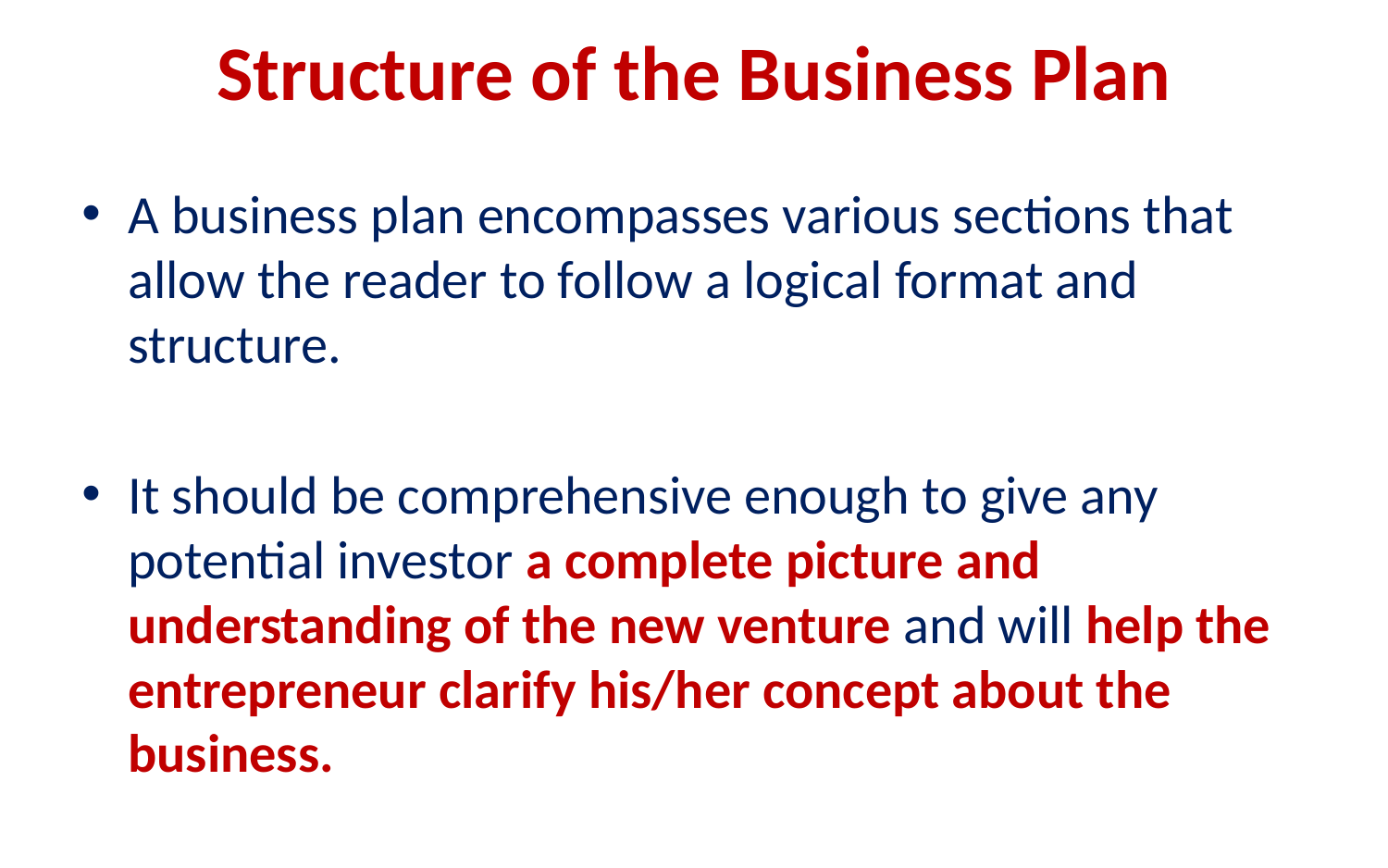

# Structure of the Business Plan

A business plan encompasses various sections that allow the reader to follow a logical format and structure.

It should be comprehensive enough to give any potential investor a complete picture and understanding of the new venture and will help the entrepreneur clarify his/her concept about the business.